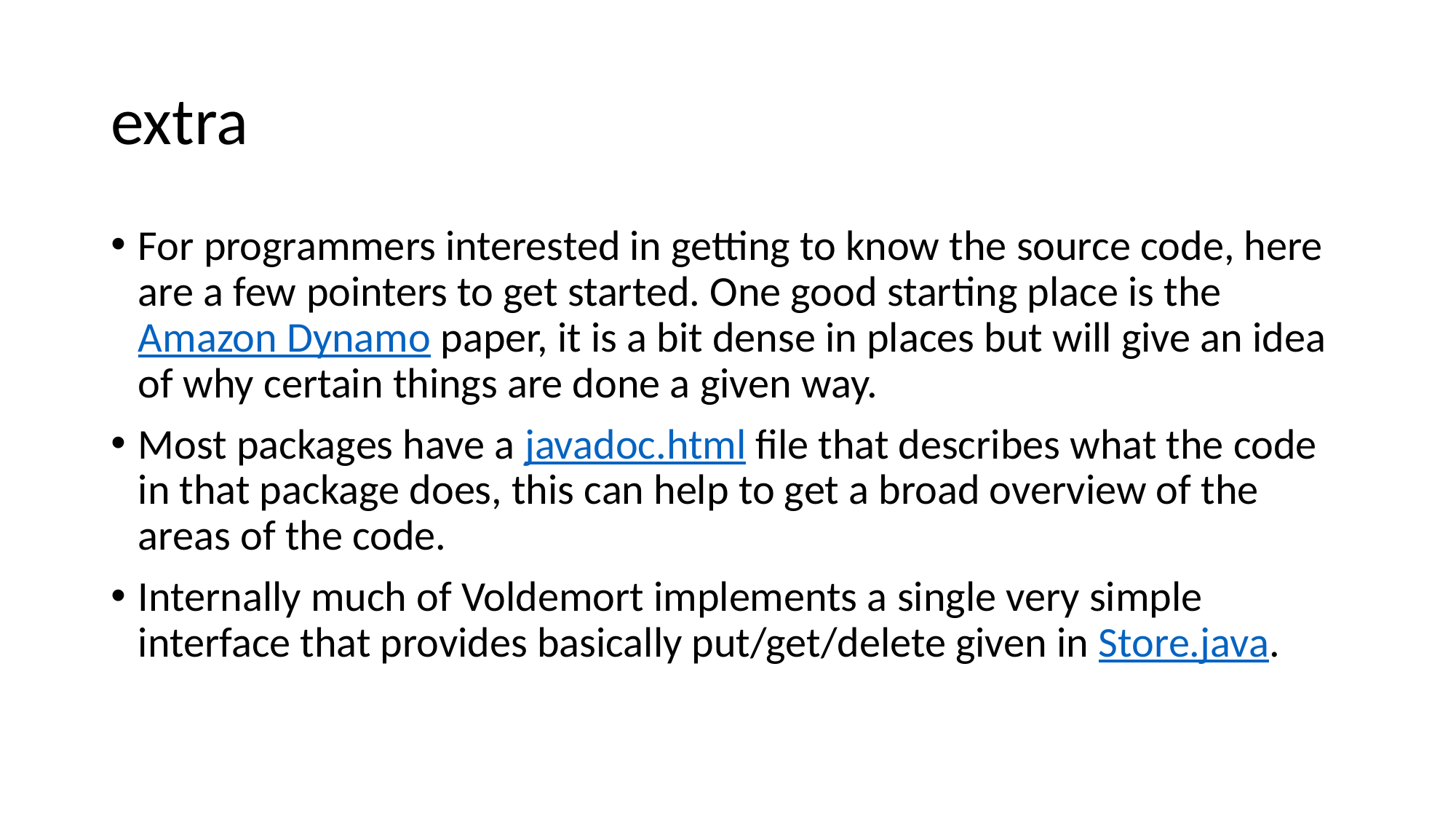

# extra
For programmers interested in getting to know the source code, here are a few pointers to get started. One good starting place is the Amazon Dynamo paper, it is a bit dense in places but will give an idea of why certain things are done a given way.
Most packages have a javadoc.html file that describes what the code in that package does, this can help to get a broad overview of the areas of the code.
Internally much of Voldemort implements a single very simple interface that provides basically put/get/delete given in Store.java.